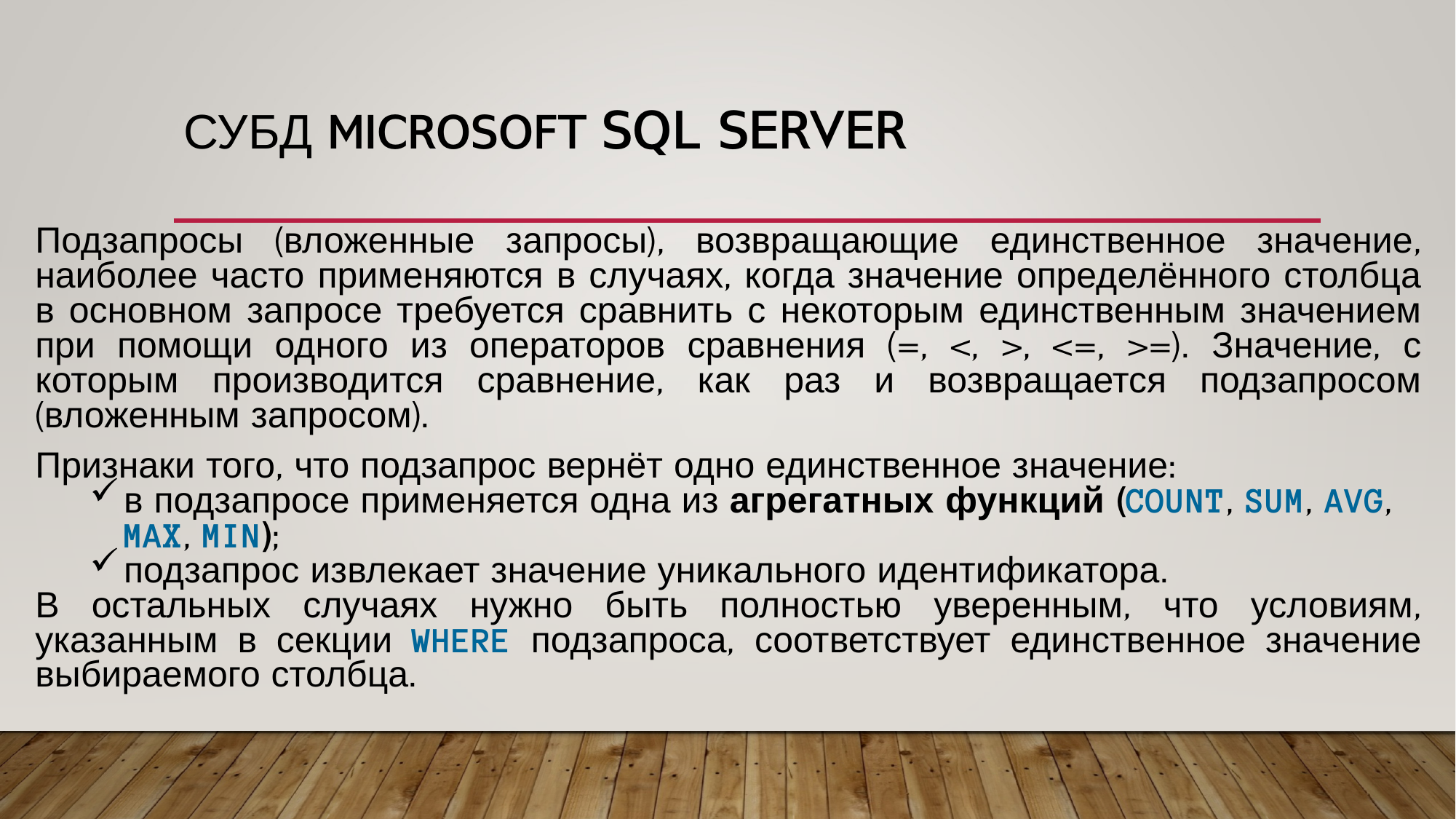

# СУБД Microsoft SQL server
Подзапросы (вложенные запросы), возвращающие единственное значение, наиболее часто применяются в случаях, когда значение определённого столбца в основном запросе требуется сравнить с некоторым единственным значением при помощи одного из операторов сравнения (=, <, >, <=, >=). Значение, с которым производится сравнение, как раз и возвращается подзапросом (вложенным запросом).
Признаки того, что подзапрос вернёт одно единственное значение:
в подзапросе применяется одна из агрегатных функций (COUNT, SUM, AVG, MAX, MIN);
подзапрос извлекает значение уникального идентификатора.
В остальных случаях нужно быть полностью уверенным, что условиям, указанным в секции WHERE подзапроса, соответствует единственное значение выбираемого столбца.